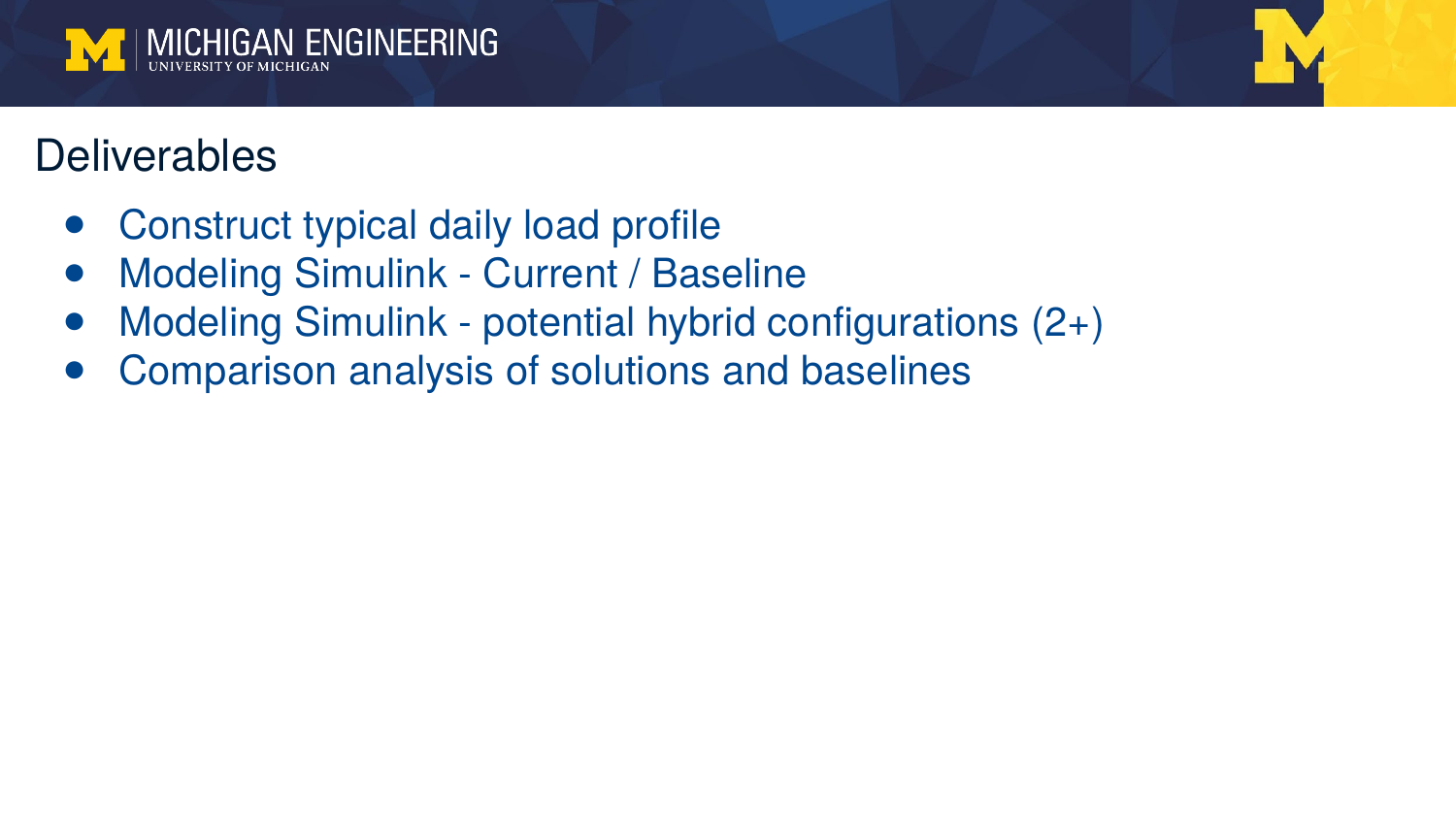

# Deliverables
Construct typical daily load profile
Modeling Simulink - Current / Baseline
Modeling Simulink - potential hybrid configurations (2+)
Comparison analysis of solutions and baselines